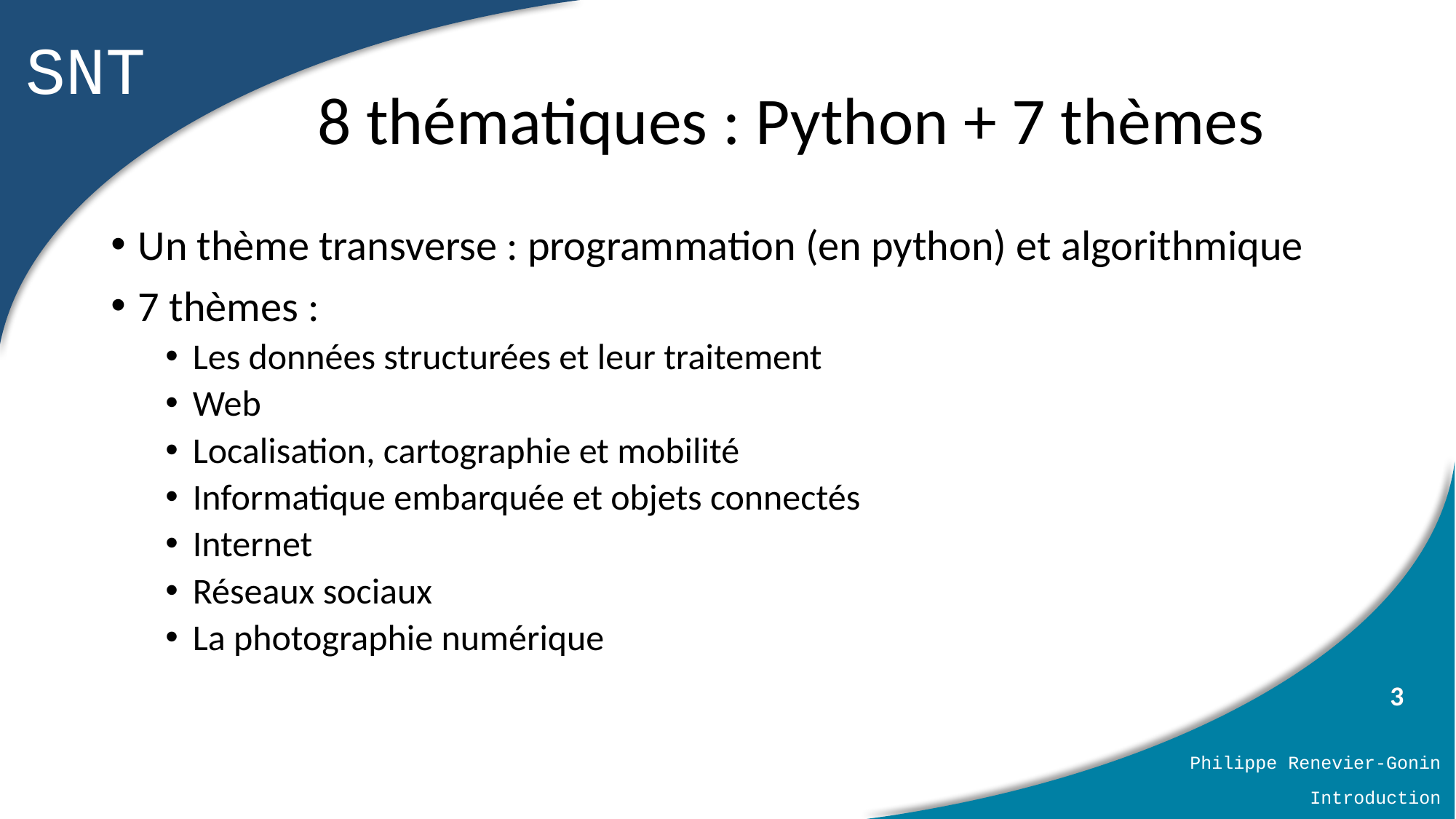

# 8 thématiques : Python + 7 thèmes
Un thème transverse : programmation (en python) et algorithmique
7 thèmes :
Les données structurées et leur traitement
Web
Localisation, cartographie et mobilité
Informatique embarquée et objets connectés
Internet
Réseaux sociaux
La photographie numérique